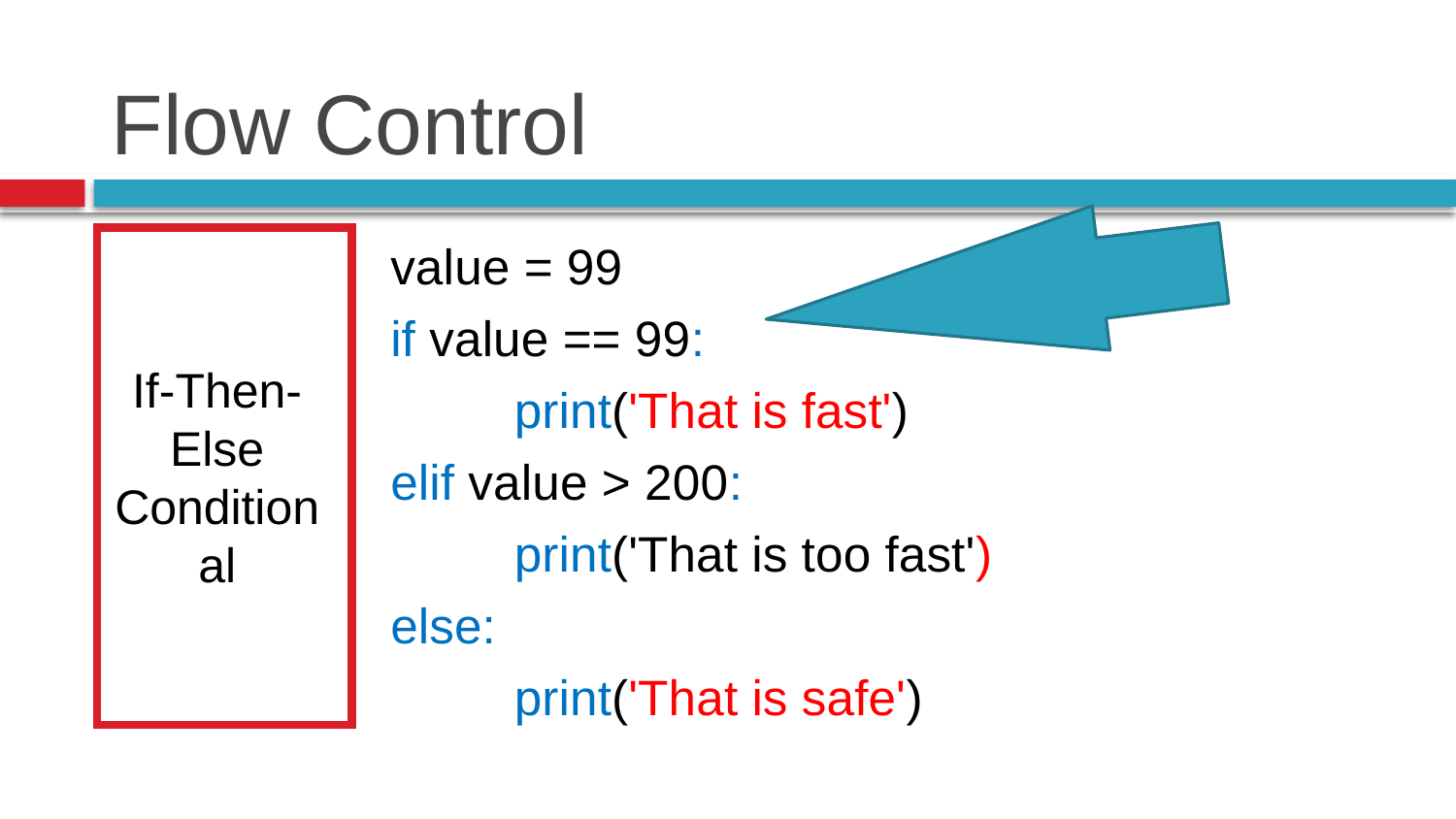

# Flow Control

If-Then-Else Conditional
value = 99
if value == 99:
	print('That is fast')
elif value > 200:
	print('That is too fast')
else:
	print('That is safe')